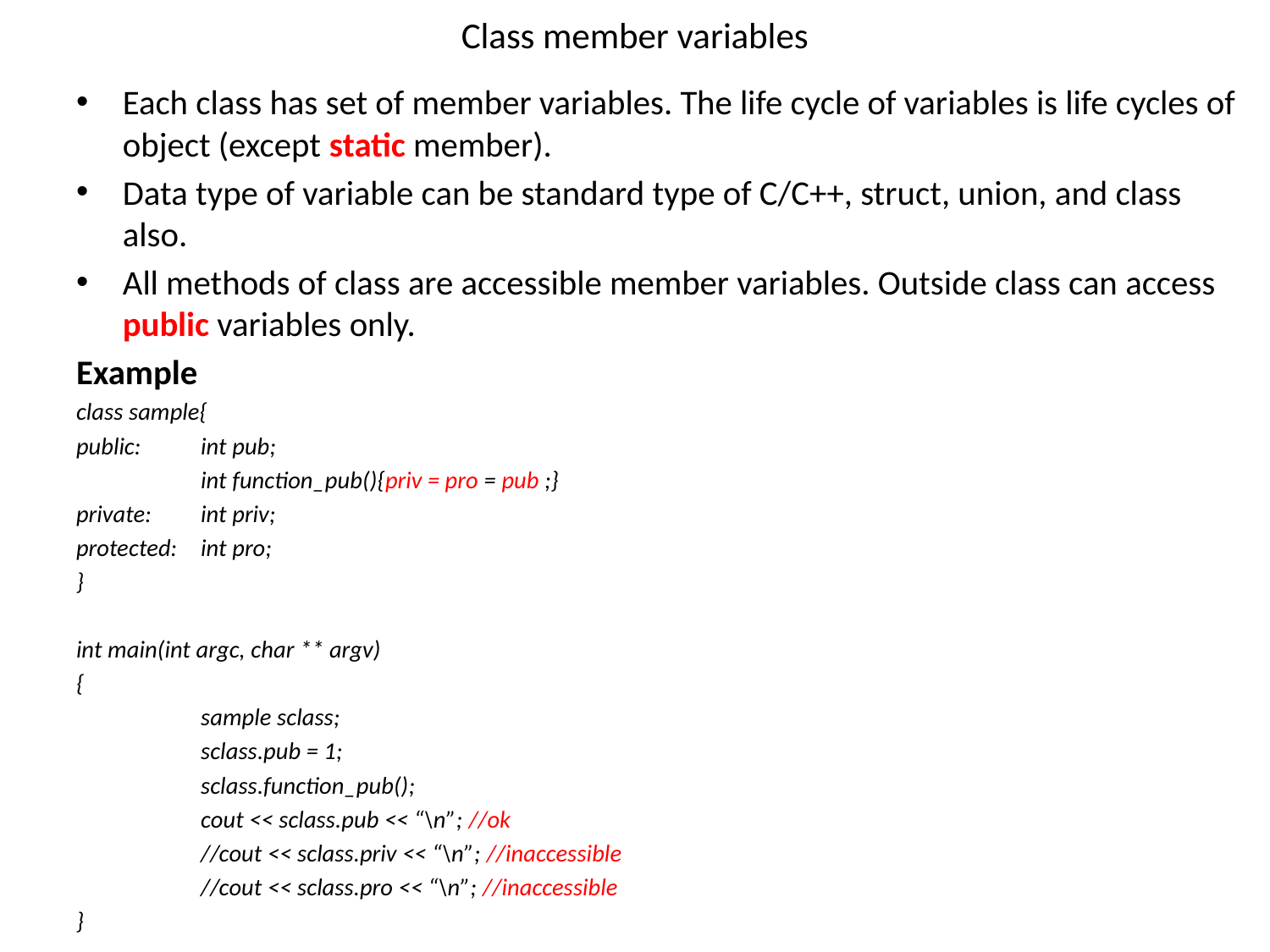

# Class member variables
Each class has set of member variables. The life cycle of variables is life cycles of object (except static member).
Data type of variable can be standard type of C/C++, struct, union, and class also.
All methods of class are accessible member variables. Outside class can access public variables only.
Example
class sample{
public: 	int pub;
	int function_pub(){priv = pro = pub ;}
private:	int priv;
protected:	int pro;
}

int main(int argc, char ** argv)
{
	sample sclass;
	sclass.pub = 1;
	sclass.function_pub();
	cout << sclass.pub << “\n”; //ok
	//cout << sclass.priv << “\n”; //inaccessible
	//cout << sclass.pro << “\n”; //inaccessible
}